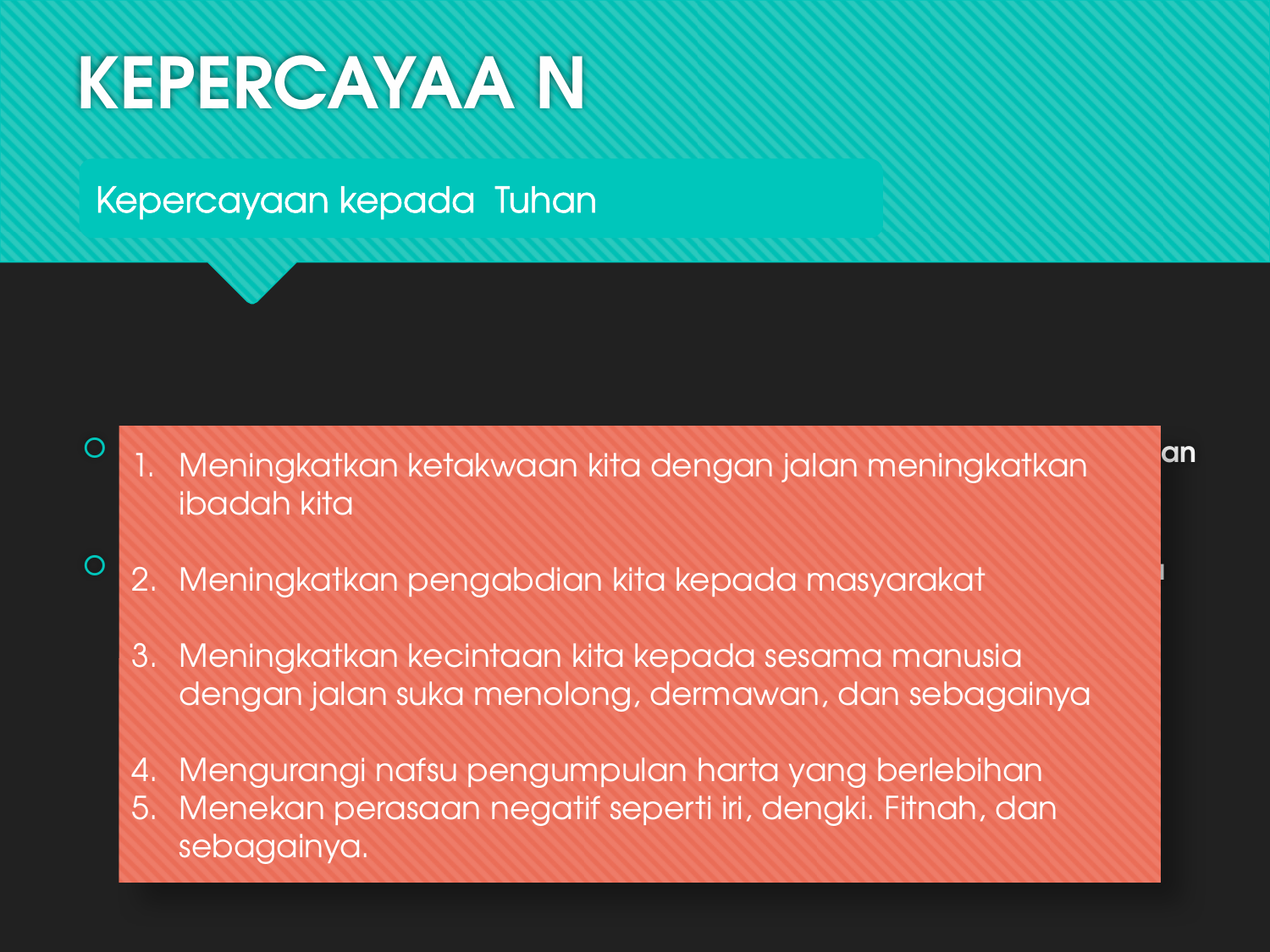

# KEPERCAYAA N

Kepercayaan kepada Tuhan Yang Mahakuasa itu amat penting. Kepercayaan itu amat penting, karena merupakan tali kuat yang dapat menghubungkan rasa manusia dengan Tuhannya.
Usaha manusia untuk meningkatkan rasa percaya kepada Tuhannya antara lain :

Kepercayaan kepada  Tuhan
Meningkatkan ketakwaan kita dengan jalan meningkatkan   ibadah kita

Meningkatkan pengabdian kita kepada masyarakat

Meningkatkan kecintaan kita kepada sesama manusia dengan jalan suka menolong, dermawan, dan sebagainya

Mengurangi nafsu pengumpulan harta yang berlebihan
Menekan perasaan negatif seperti iri, dengki. Fitnah, dan sebagainya.